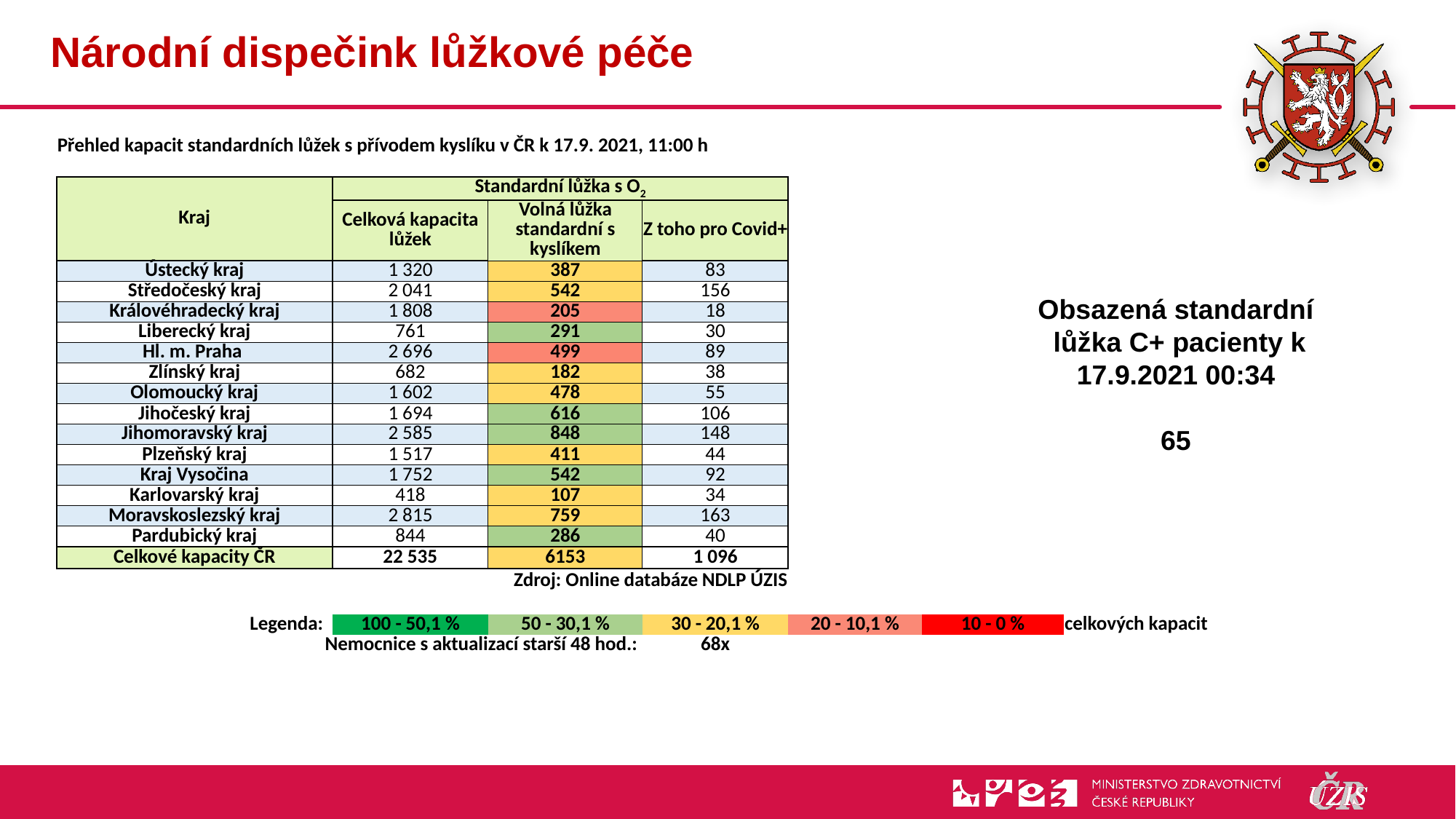

# Národní dispečink lůžkové péče
| Přehled kapacit standardních lůžek s přívodem kyslíku v ČR k 17.9. 2021, 11:00 h |  |  |  |  |  |  |
| --- | --- | --- | --- | --- | --- | --- |
|  |  |  |  |  |  |  |
| Kraj | Standardní lůžka s O2 |  |  |  |  |  |
|  | Celková kapacita lůžek | Volná lůžka standardní s kyslíkem | Z toho pro Covid+ |  |  |  |
| Ústecký kraj | 1 320 | 387 | 83 |  |  |  |
| Středočeský kraj | 2 041 | 542 | 156 |  |  |  |
| Královéhradecký kraj | 1 808 | 205 | 18 |  |  |  |
| Liberecký kraj | 761 | 291 | 30 |  |  |  |
| Hl. m. Praha | 2 696 | 499 | 89 |  |  |  |
| Zlínský kraj | 682 | 182 | 38 |  |  |  |
| Olomoucký kraj | 1 602 | 478 | 55 |  |  |  |
| Jihočeský kraj | 1 694 | 616 | 106 |  |  |  |
| Jihomoravský kraj | 2 585 | 848 | 148 |  |  |  |
| Plzeňský kraj | 1 517 | 411 | 44 |  |  |  |
| Kraj Vysočina | 1 752 | 542 | 92 |  |  |  |
| Karlovarský kraj | 418 | 107 | 34 |  |  |  |
| Moravskoslezský kraj | 2 815 | 759 | 163 |  |  |  |
| Pardubický kraj | 844 | 286 | 40 |  |  |  |
| Celkové kapacity ČR | 22 535 | 6153 | 1 096 |  |  |  |
| Zdroj: Online databáze NDLP ÚZIS |  |  |  |  |  |  |
|  |  |  |  |  |  |  |
| Legenda: | 100 - 50,1 % | 50 - 30,1 % | 30 - 20,1 % | 20 - 10,1 % | 10 - 0 % | celkových kapacit |
| Nemocnice s aktualizací starší 48 hod.: |  |  | 68x |  |  |  |
Obsazená standardní
 lůžka C+ pacienty k 17.9.2021 00:34

65